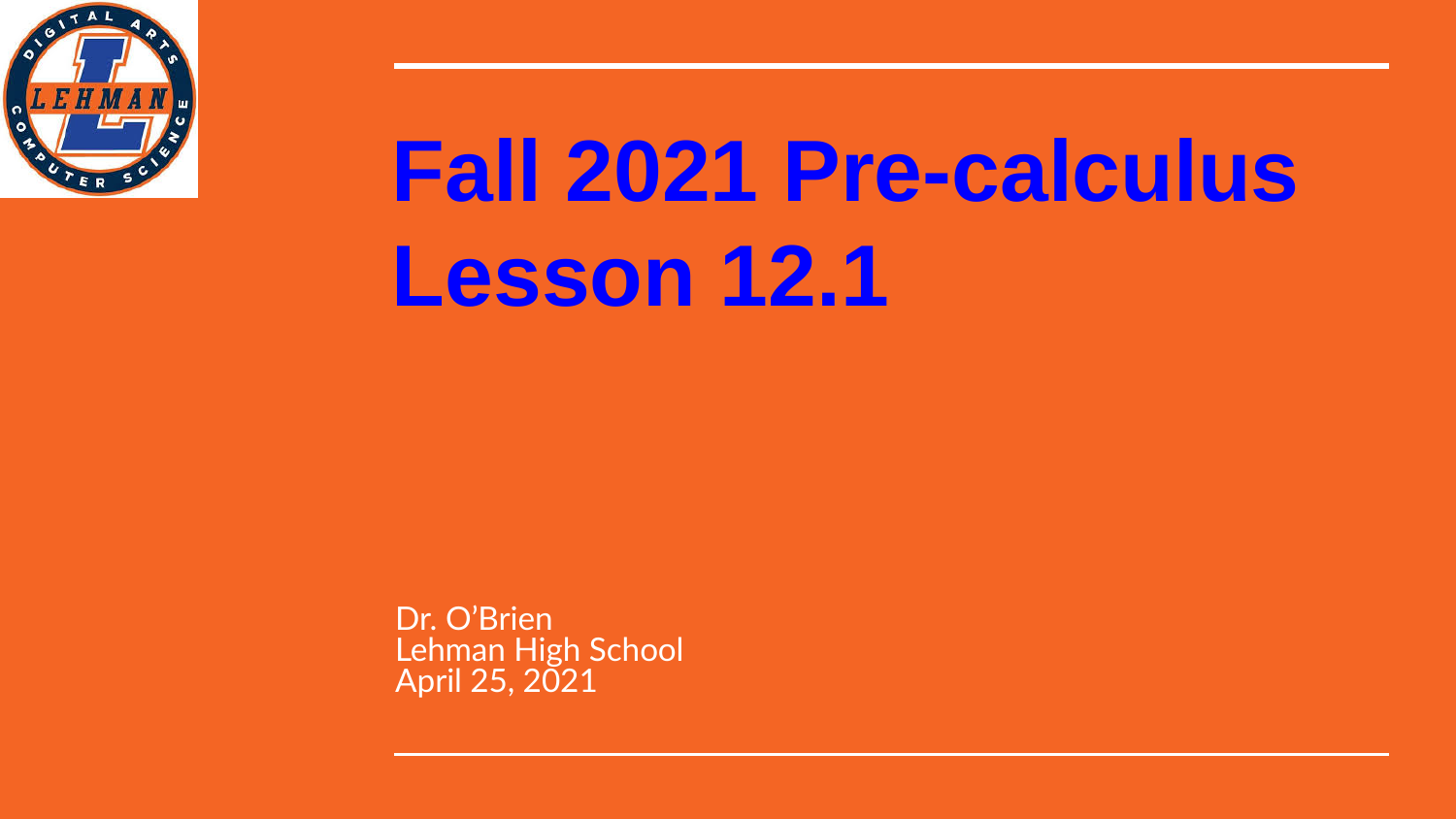

# Fall 2021 Pre-calculus
Lesson 12.1
Dr. O’Brien
Lehman High School
April 25, 2021